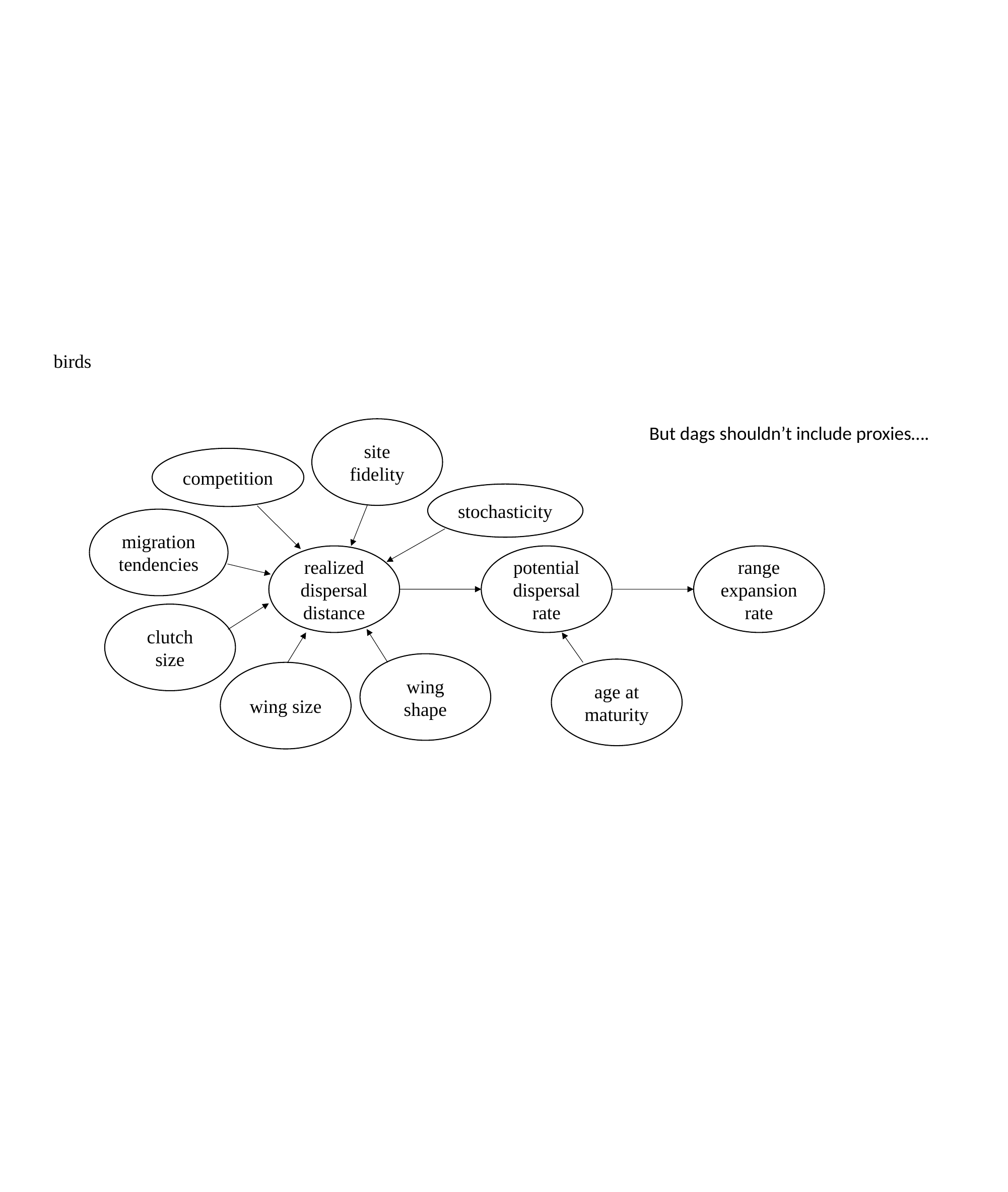

birds
But dags shouldn’t include proxies….
site fidelity
competition
stochasticity
migration tendencies
realized dispersal distance
potential dispersal rate
range expansion rate
clutch size
wing shape
age at maturity
wing size